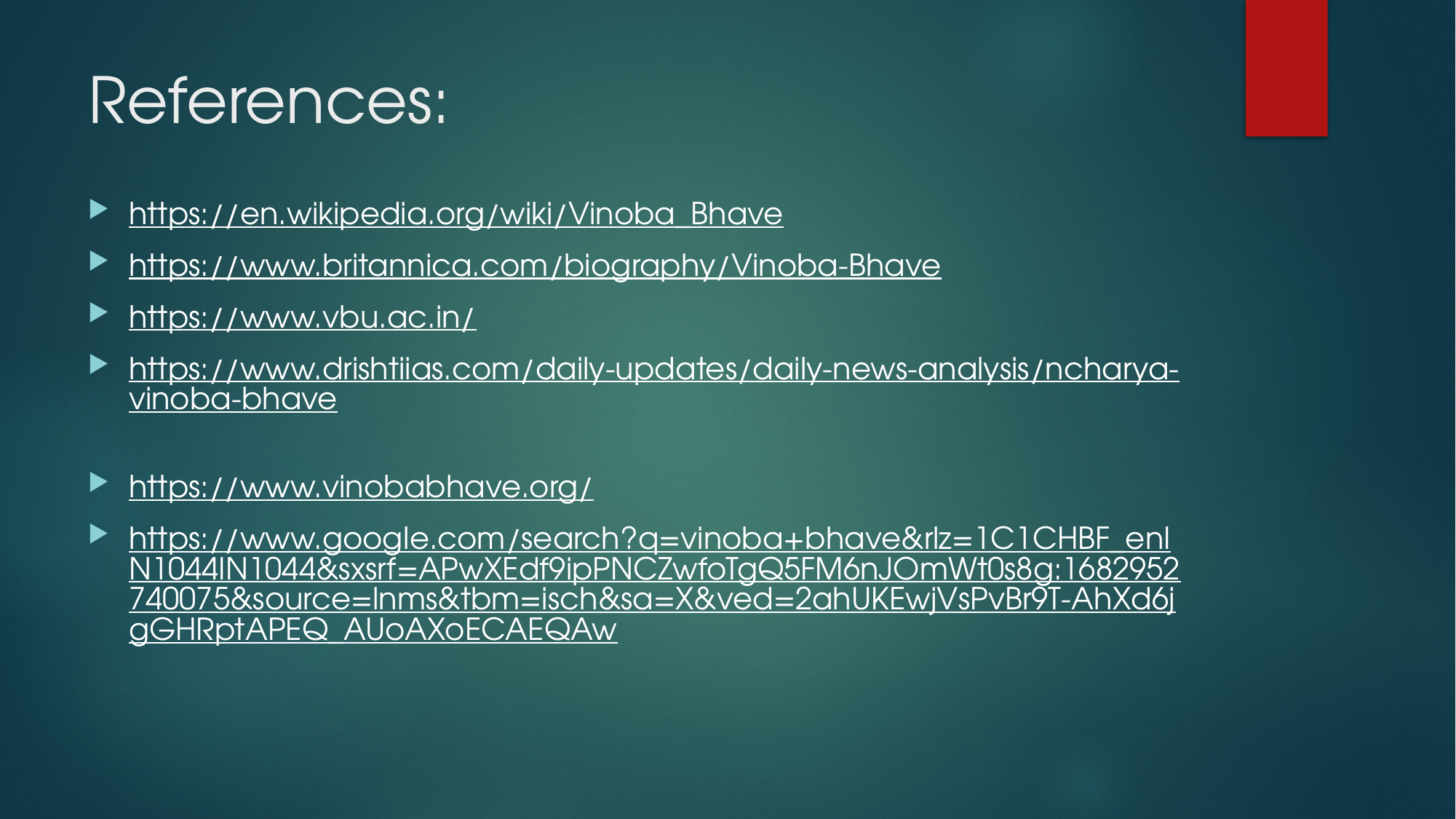

# References:
https://en.wikipedia.org/wiki/Vinoba_Bhave
https://www.britannica.com/biography/Vinoba-Bhave
https://www.vbu.ac.in/
https://www.drishtiias.com/daily-updates/daily-news-analysis/ncharya-vinoba-bhave
https://www.vinobabhave.org/
https://www.google.com/search?q=vinoba+bhave&rlz=1C1CHBF_enIN1044IN1044&sxsrf=APwXEdf9ipPNCZwfoTgQ5FM6nJOmWt0s8g:1682952740075&source=lnms&tbm=isch&sa=X&ved=2ahUKEwjVsPvBr9T-AhXd6jgGHRptAPEQ_AUoAXoECAEQAw